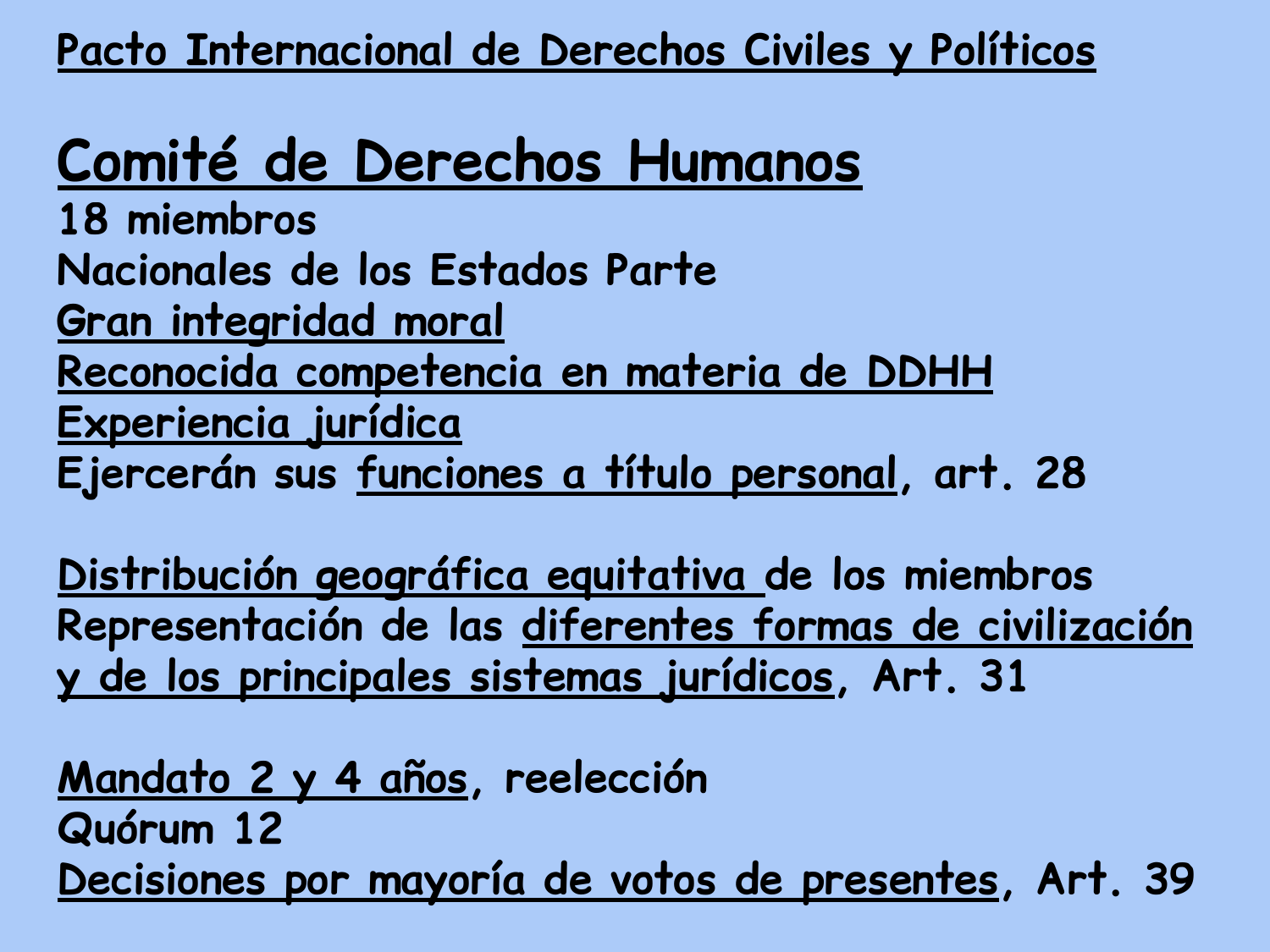

Pacto Internacional de Derechos Civiles y Políticos

Comité de Derechos Humanos
18 miembros
Nacionales de los Estados Parte
Gran integridad moral
Reconocida competencia en materia de DDHH
Experiencia jurídica
Ejercerán sus funciones a título personal, art. 28

Distribución geográfica equitativa de los miembros
Representación de las diferentes formas de civilización y de los principales sistemas jurídicos, Art. 31

Mandato 2 y 4 años, reelección
Quórum 12
Decisiones por mayoría de votos de presentes, Art. 39